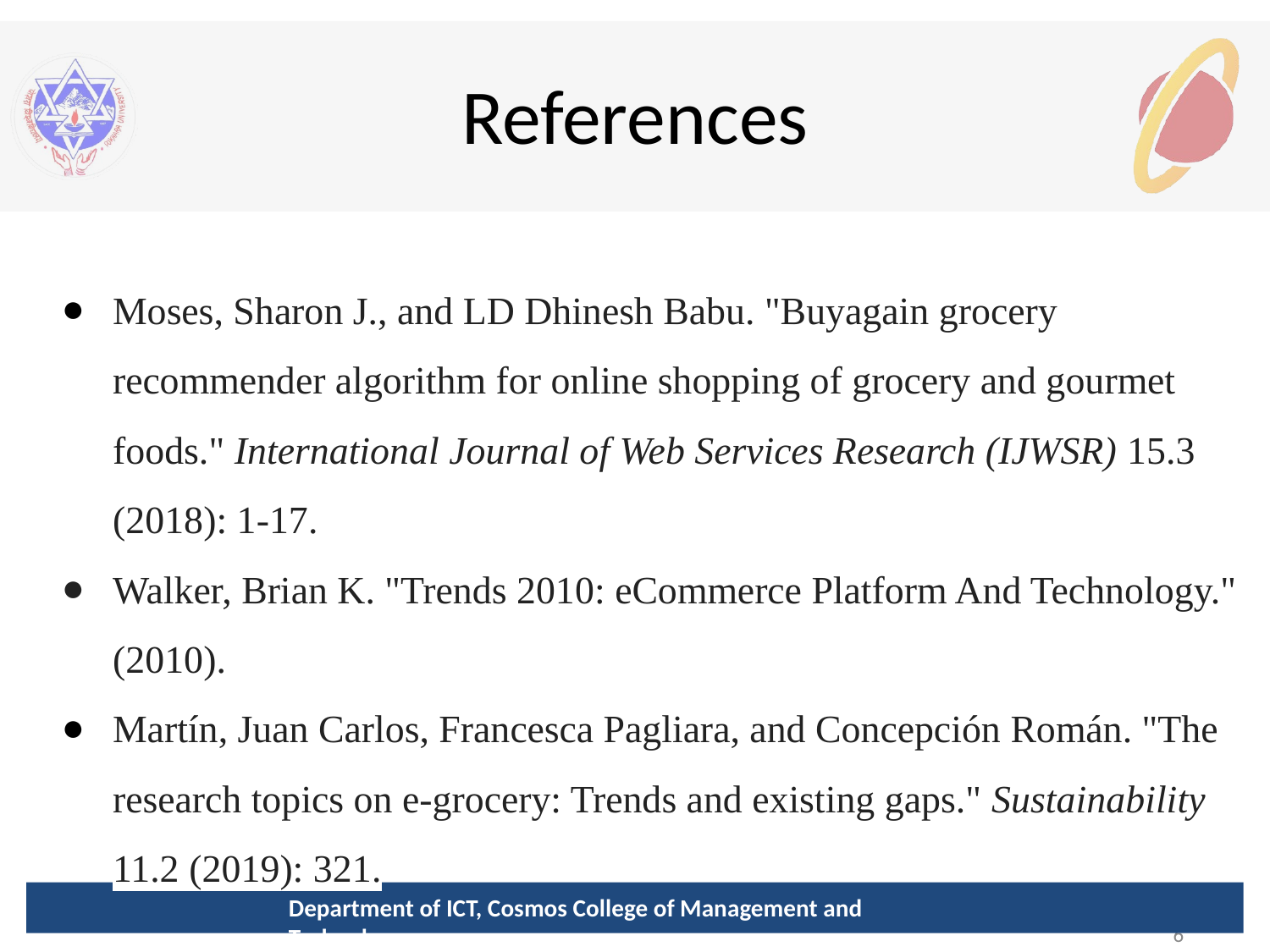

# References

Moses, Sharon J., and LD Dhinesh Babu. "Buyagain grocery recommender algorithm for online shopping of grocery and gourmet foods." International Journal of Web Services Research (IJWSR) 15.3 (2018): 1-17.
Walker, Brian K. "Trends 2010: eCommerce Platform And Technology." (2010).
Martín, Juan Carlos, Francesca Pagliara, and Concepción Román. "The research topics on e-grocery: Trends and existing gaps." Sustainability 11.2 (2019): 321.

Department of ICT, Cosmos College of Management and Technology
16